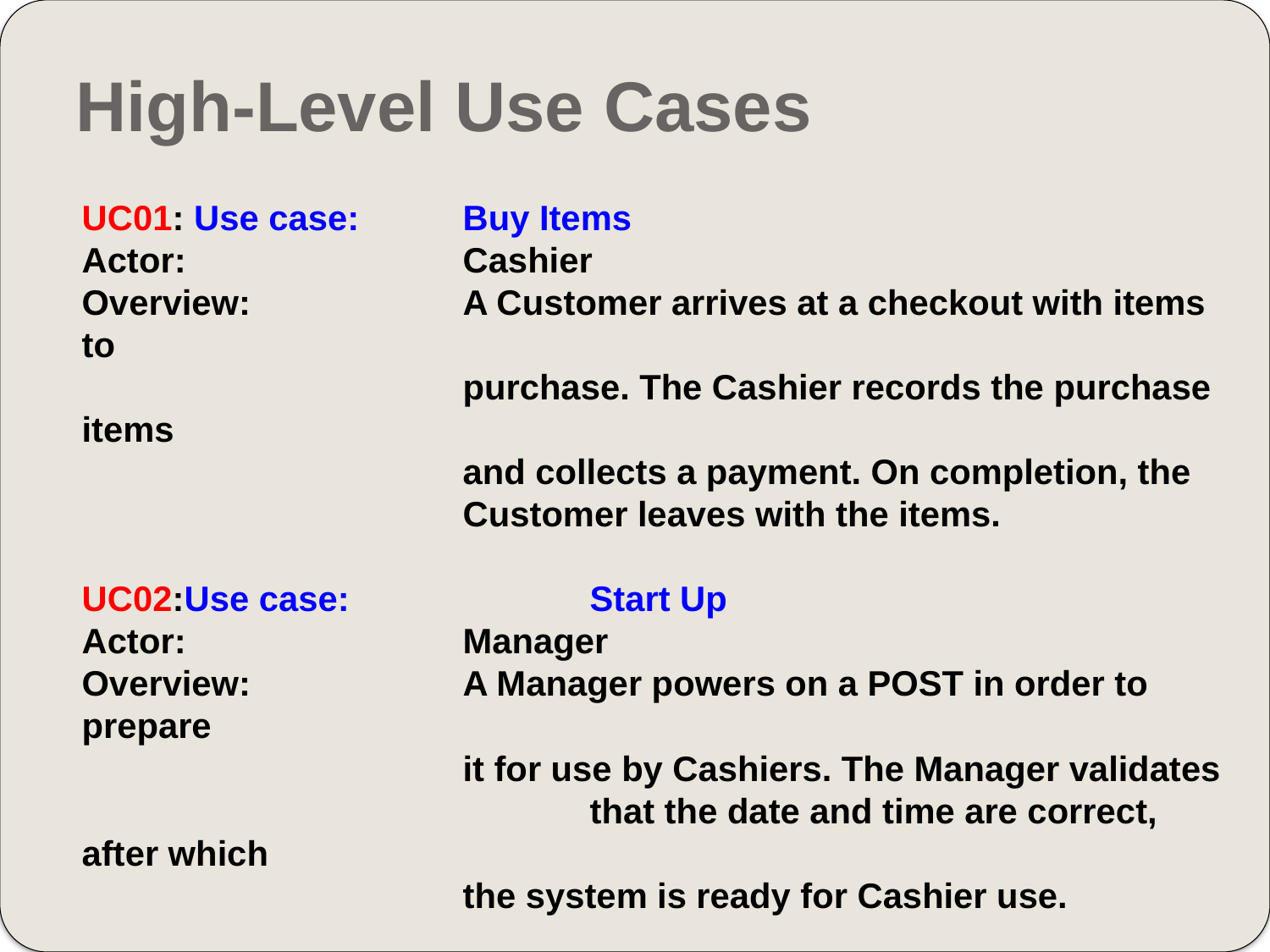

# High-Level Use Cases
UC01: Use case:        	Buy Items
Actor:			Cashier
Overview: 		A Customer arrives at a checkout with items to
			purchase. The Cashier records the purchase items
			and collects a payment. On completion, the
			Customer leaves with the items.

UC02:Use case:		Start Up
Actor:			Manager
Overview:		A Manager powers on a POST in order to prepare
			it for use by Cashiers. The Manager validates
                                           	that the date and time are correct, after which
			the system is ready for Cashier use.